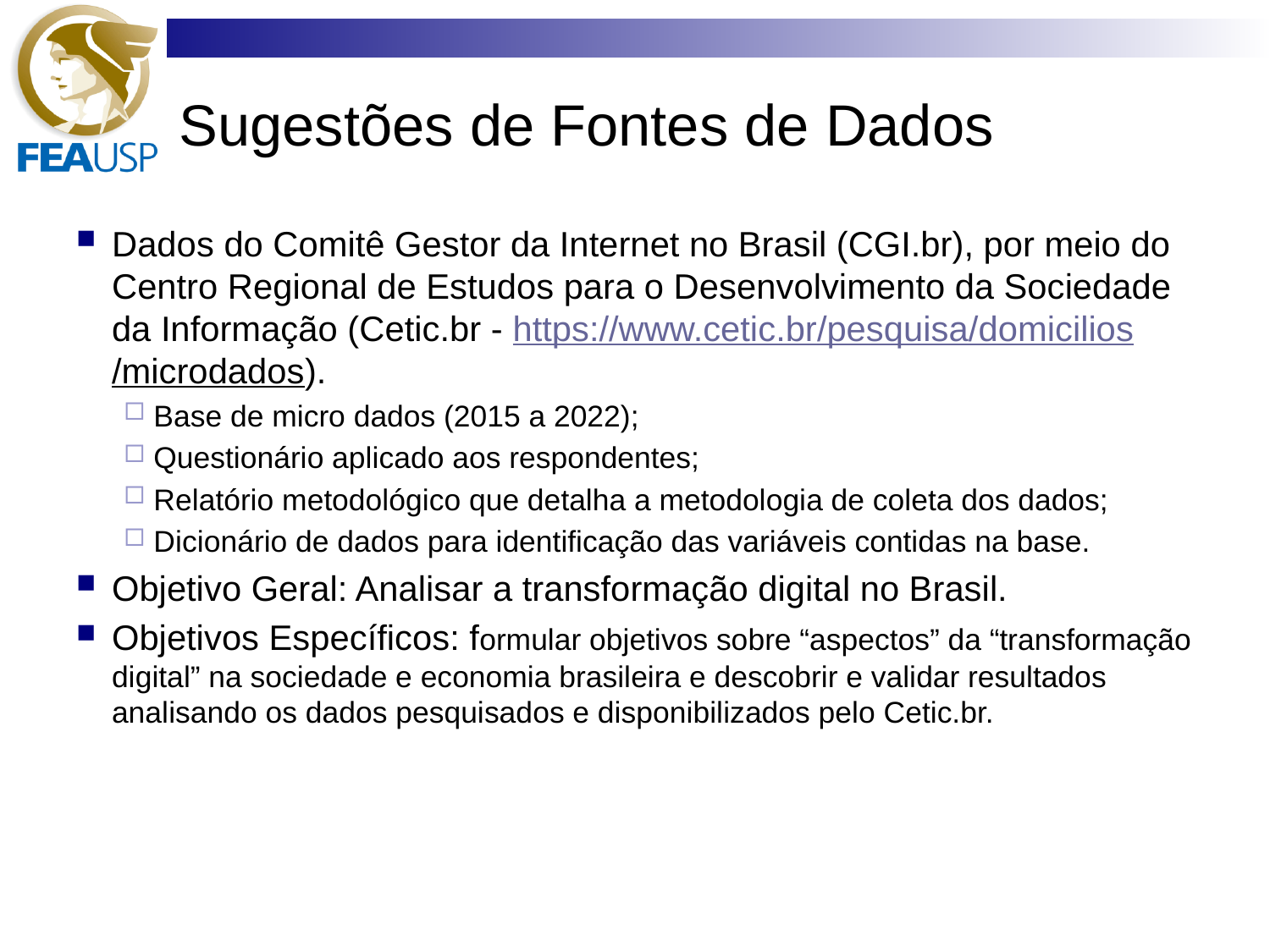

# Sugestões de Fontes de Dados
Dados do Comitê Gestor da Internet no Brasil (CGI.br), por meio do Centro Regional de Estudos para o Desenvolvimento da Sociedade da Informação (Cetic.br - https://www.cetic.br/pesquisa/domicilios/microdados).
Base de micro dados (2015 a 2022);
Questionário aplicado aos respondentes;
Relatório metodológico que detalha a metodologia de coleta dos dados;
Dicionário de dados para identificação das variáveis contidas na base.
Objetivo Geral: Analisar a transformação digital no Brasil.
Objetivos Específicos: formular objetivos sobre “aspectos” da “transformação digital” na sociedade e economia brasileira e descobrir e validar resultados analisando os dados pesquisados e disponibilizados pelo Cetic.br.